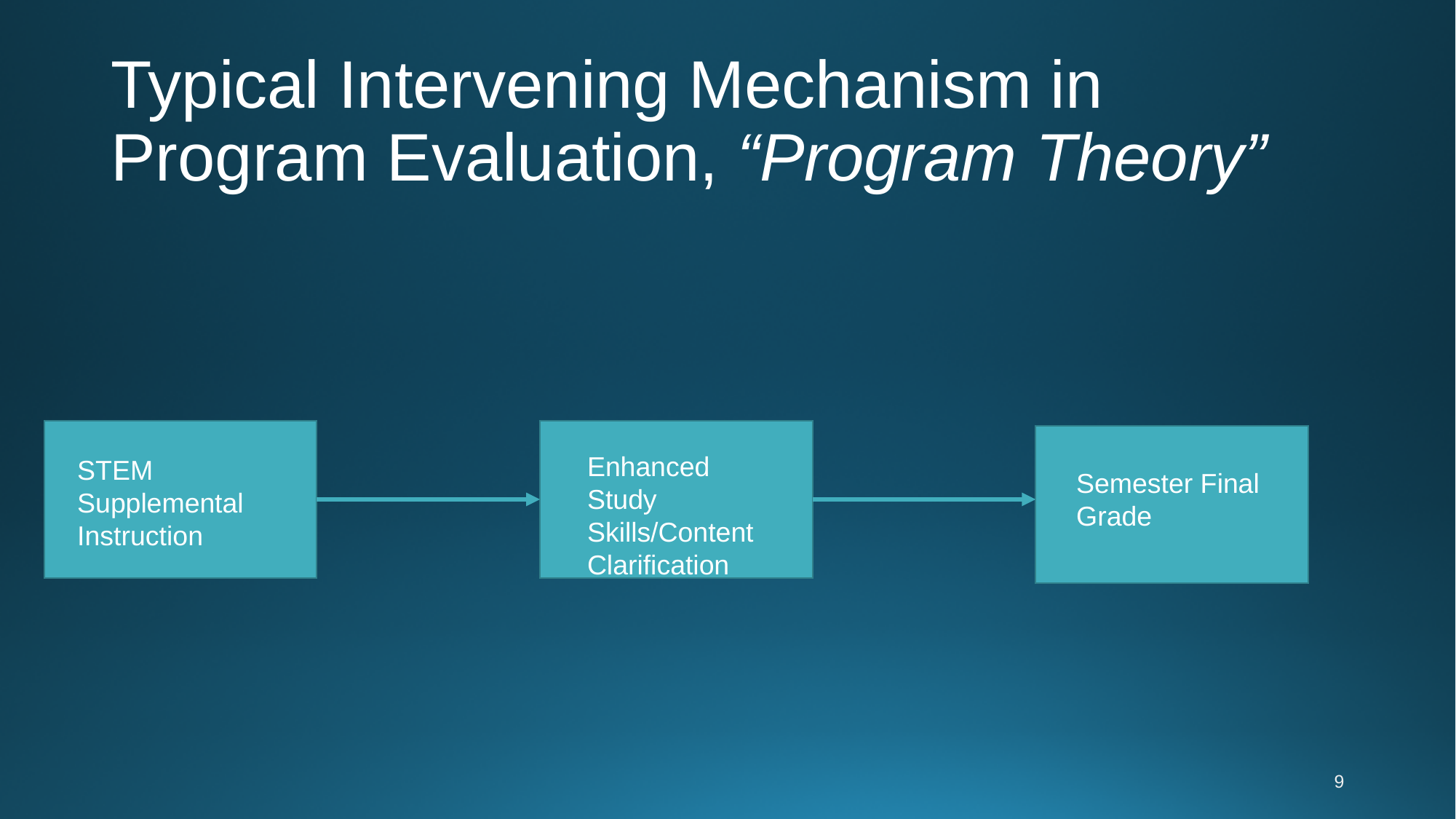

# Typical Intervening Mechanism in Program Evaluation,	“Program Theory”

Enhanced Study Skills/Content Clarification
STEM Supplemental Instruction
Semester Final Grade
9